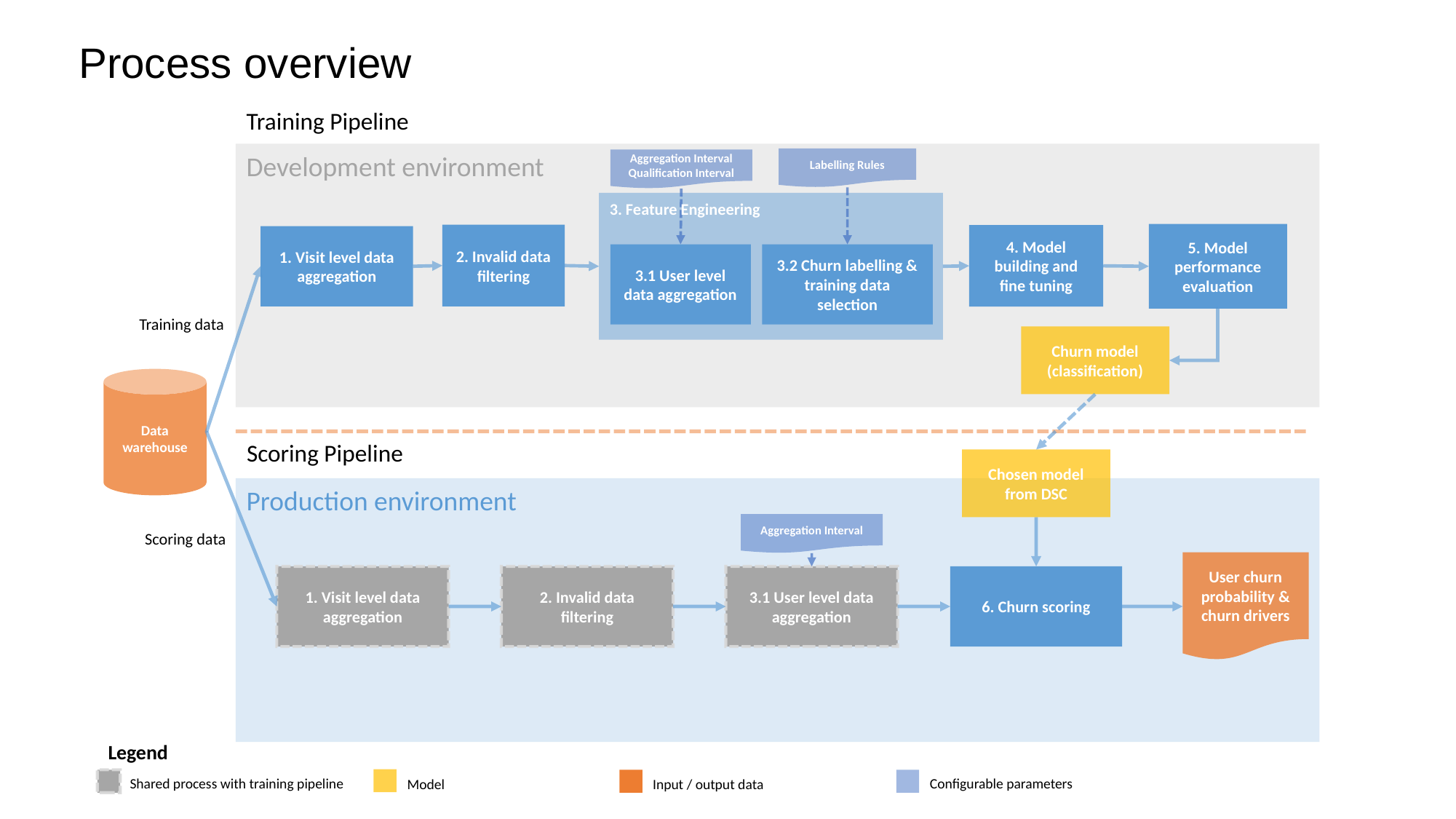

Process overview
Training Pipeline
Development environment
Labelling Rules
Aggregation Interval
Qualification Interval

3. Feature Engineering
5. Model performance evaluation
2. Invalid data filtering
4. Model building and fine tuning
1. Visit level data aggregation
3.1 User level data aggregation
3.2 Churn labelling & training data selection
Training data
Churn model
(classification)
Data warehouse
Scoring Pipeline
Chosen model from DSC
Production environment
Aggregation Interval
Scoring data
User churn probability & churn drivers
1. Visit level data aggregation
2. Invalid data filtering
3.1 User level data aggregation
6. Churn scoring
Legend

Configurable parameters
Shared process with training pipeline

Model
Input / output data